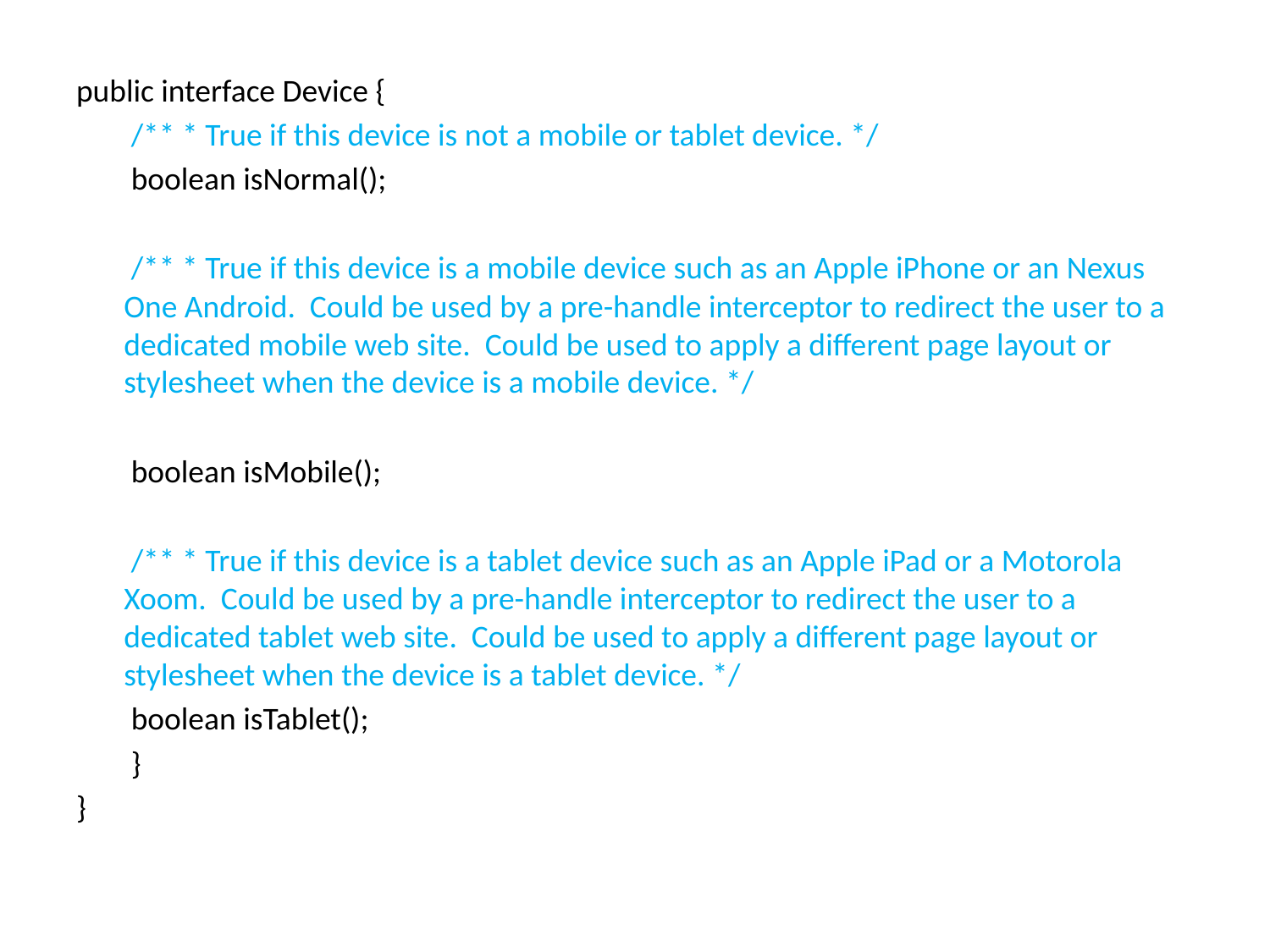

public interface Device {
	 /** * True if this device is not a mobile or tablet device. */
	 boolean isNormal();

	 /** * True if this device is a mobile device such as an Apple iPhone or an Nexus One Android.  Could be used by a pre-handle interceptor to redirect the user to a dedicated mobile web site.  Could be used to apply a different page layout or stylesheet when the device is a mobile device. */

	 boolean isMobile();

	 /** * True if this device is a tablet device such as an Apple iPad or a Motorola Xoom.  Could be used by a pre-handle interceptor to redirect the user to a dedicated tablet web site.  Could be used to apply a different page layout or stylesheet when the device is a tablet device. */
	 boolean isTablet();
	 }
}